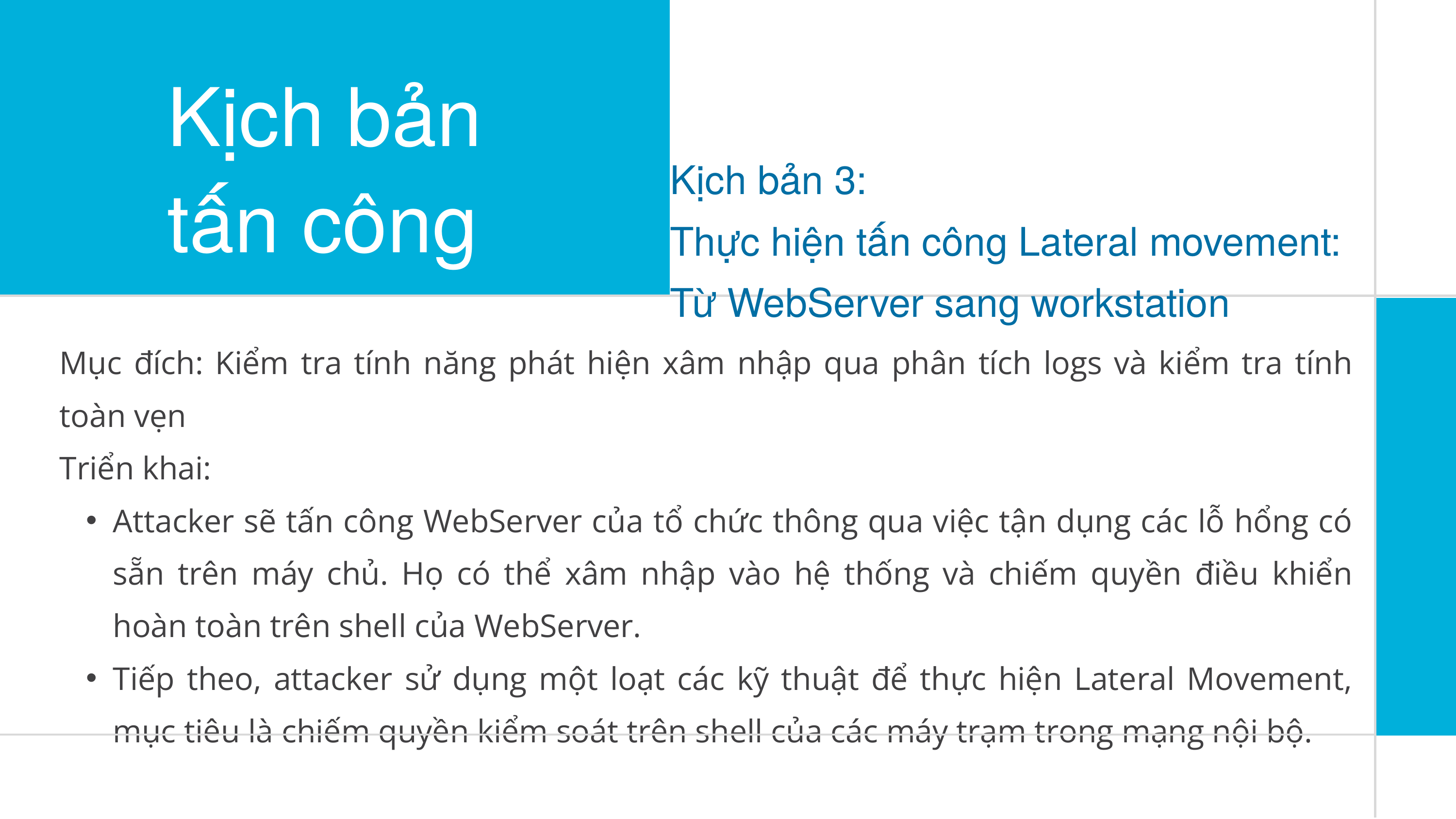

Kịch bản tấn công
Kịch bản 3:
Thực hiện tấn công Lateral movement: Từ WebServer sang workstation

Mục đích: Kiểm tra tính năng phát hiện xâm nhập qua phân tích logs và kiểm tra tính toàn vẹn
Triển khai:
Attacker sẽ tấn công WebServer của tổ chức thông qua việc tận dụng các lỗ hổng có sẵn trên máy chủ. Họ có thể xâm nhập vào hệ thống và chiếm quyền điều khiển hoàn toàn trên shell của WebServer.
Tiếp theo, attacker sử dụng một loạt các kỹ thuật để thực hiện Lateral Movement, mục tiêu là chiếm quyền kiểm soát trên shell của các máy trạm trong mạng nội bộ.